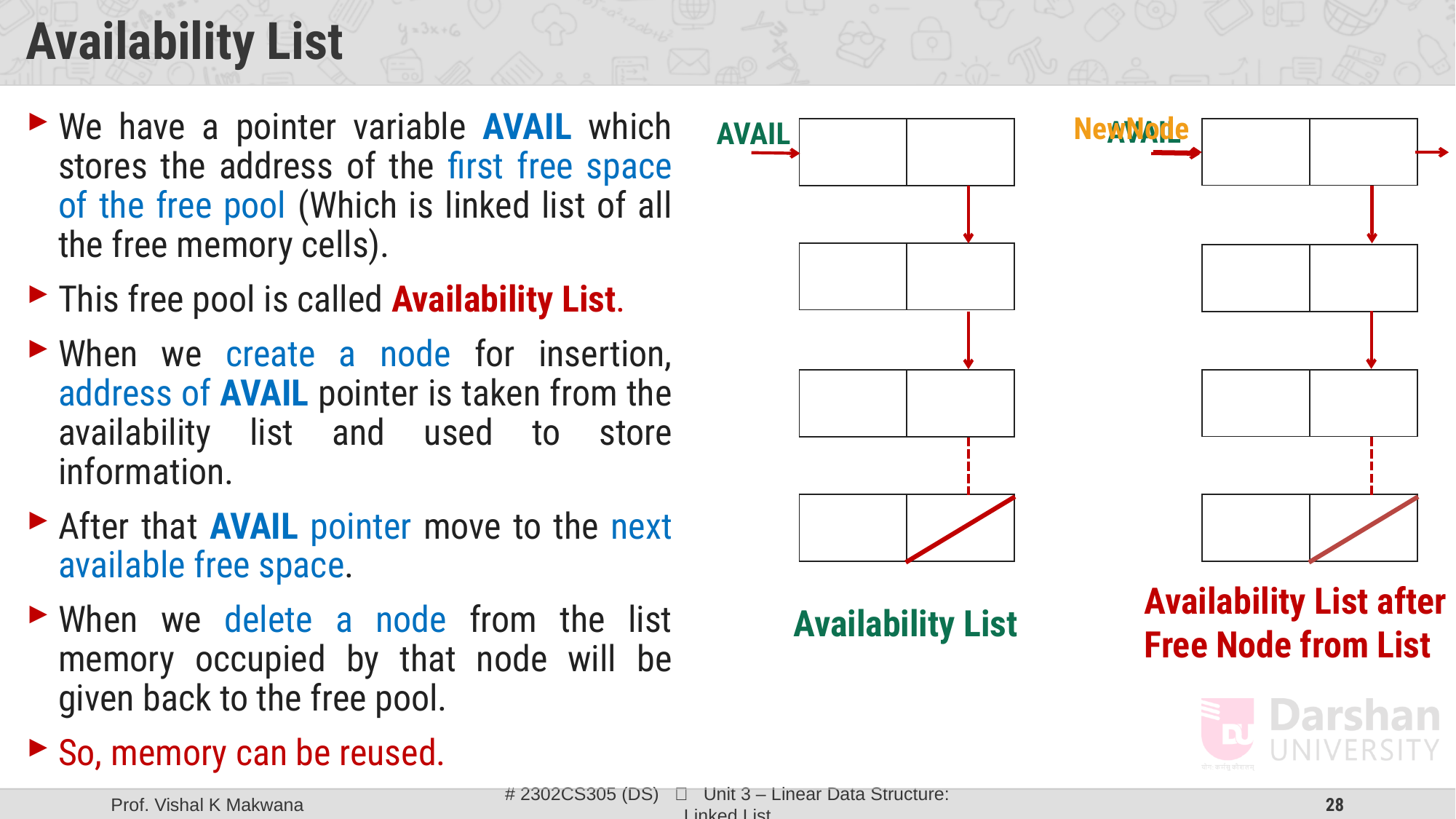

# Availability List
We have a pointer variable AVAIL which stores the address of the first free space of the free pool (Which is linked list of all the free memory cells).
This free pool is called Availability List.
When we create a node for insertion, address of AVAIL pointer is taken from the availability list and used to store information.
After that AVAIL pointer move to the next available free space.
When we delete a node from the list memory occupied by that node will be given back to the free pool.
So, memory can be reused.

NewNode
AVAIL
AVAIL
|  |  |
| --- | --- |
|  |  |
| --- | --- |
|  |  |
| --- | --- |
|  |  |
| --- | --- |
|  |  |
| --- | --- |
|  |  |
| --- | --- |
|  |  |
| --- | --- |
|  |  |
| --- | --- |
Availability List after
Free Node from List
Availability List